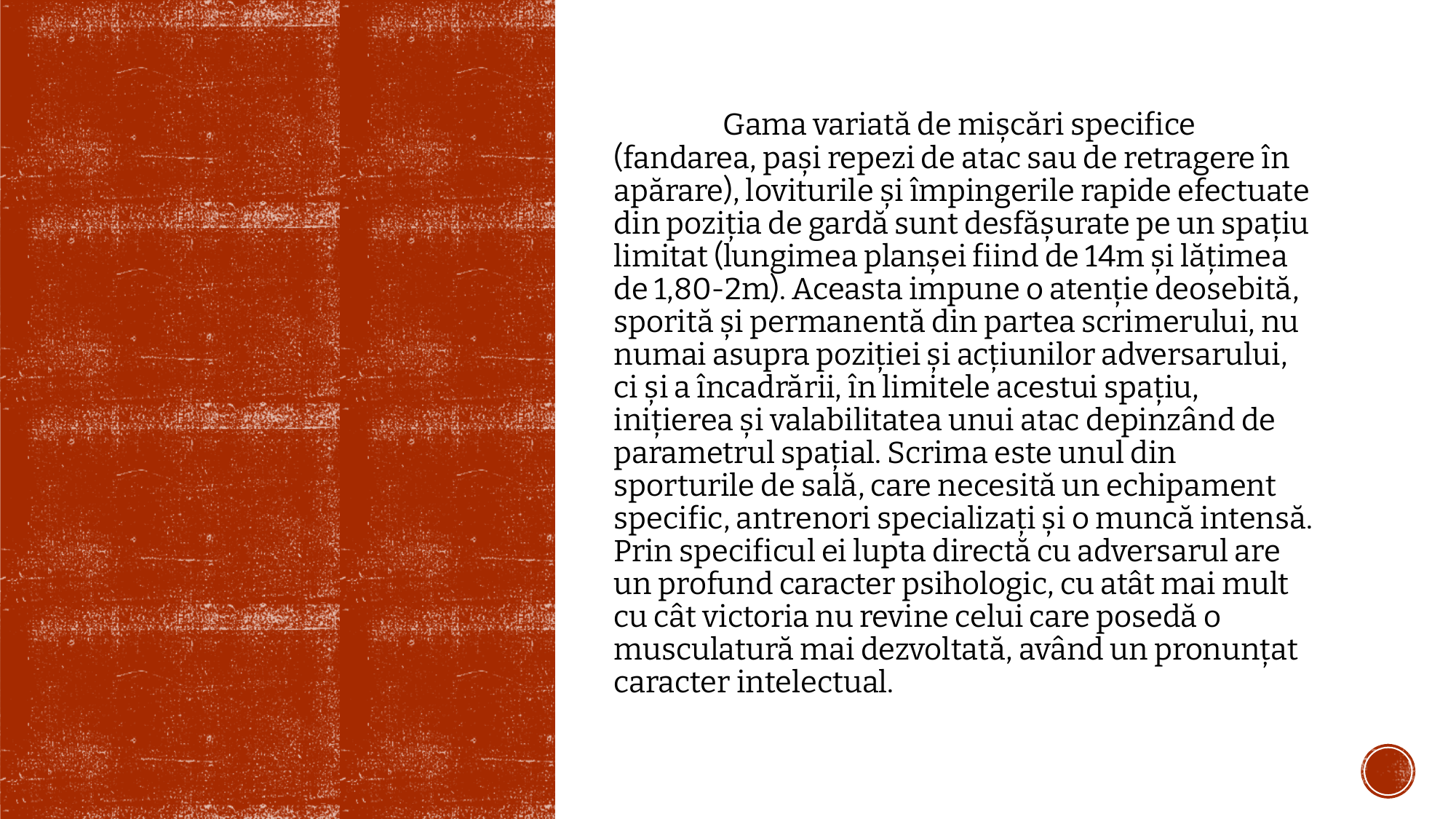

Gama variată de mișcări specifice (fandarea, pași repezi de atac sau de retragere în apărare), loviturile și împingerile rapide efectuate din poziția de gardă sunt desfășurate pe un spațiu limitat (lungimea planșei fiind de 14m și lățimea de 1,80-2m). Aceasta impune o atenție deosebită, sporită și permanentă din partea scrimerului, nu numai asupra poziției și acțiunilor adversarului, ci și a încadrării, în limitele acestui spațiu, inițierea și valabilitatea unui atac depinzând de parametrul spațial. Scrima este unul din sporturile de sală, care necesită un echipament specific, antrenori specializați și o muncă intensă. Prin specificul ei lupta directă cu adversarul are un profund caracter psihologic, cu atât mai mult cu cât victoria nu revine celui care posedă o musculatură mai dezvoltată, având un pronunțat caracter intelectual.